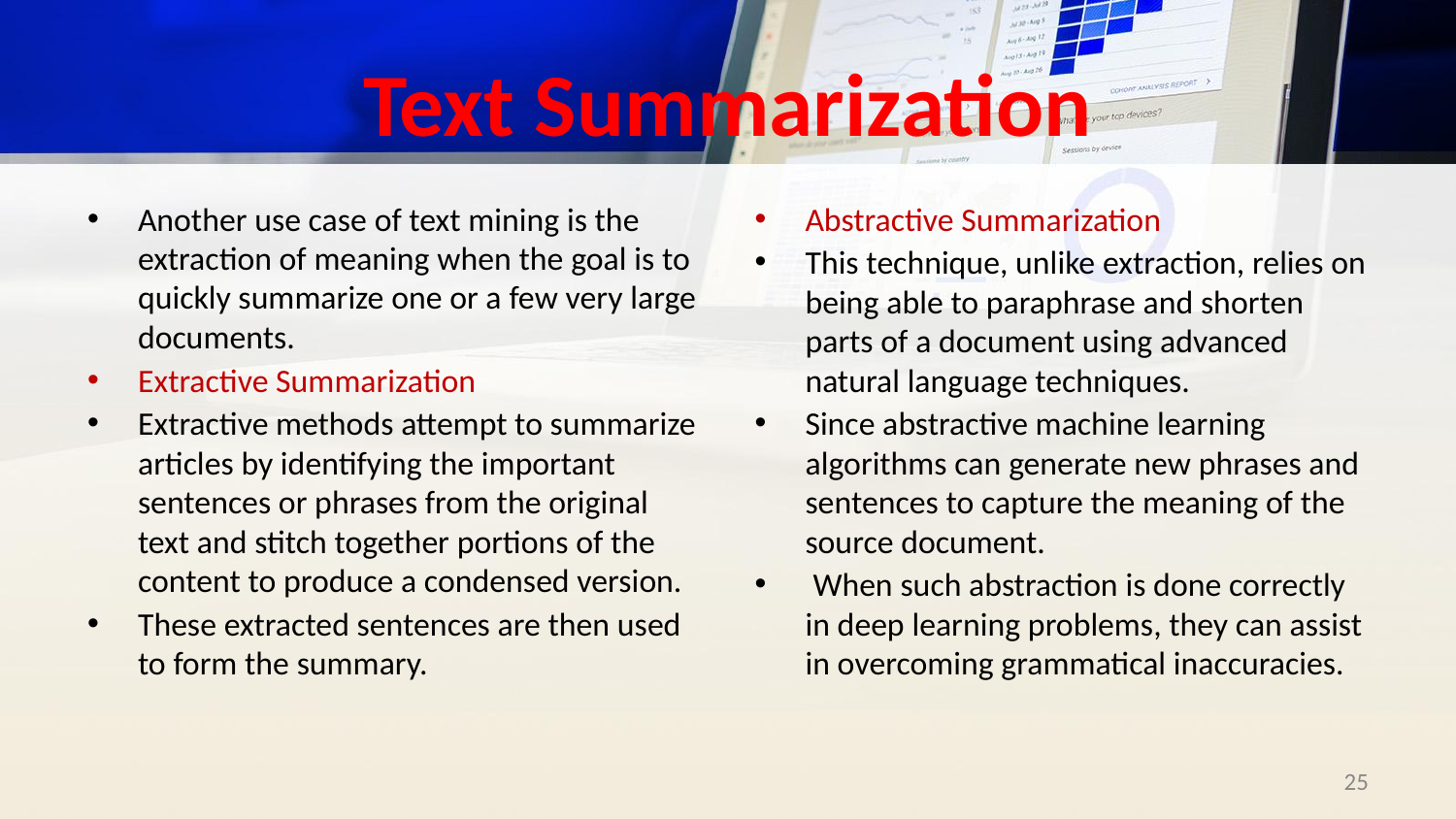

# Text Summarization
Another use case of text mining is the extraction of meaning when the goal is to quickly summarize one or a few very large documents.
Extractive Summarization
Extractive methods attempt to summarize articles by identifying the important sentences or phrases from the original text and stitch together portions of the content to produce a condensed version.
These extracted sentences are then used to form the summary.

Abstractive Summarization
This technique, unlike extraction, relies on being able to paraphrase and shorten parts of a document using advanced natural language techniques.
Since abstractive machine learning algorithms can generate new phrases and sentences to capture the meaning of the source document.
 When such abstraction is done correctly in deep learning problems, they can assist in overcoming grammatical inaccuracies.

25